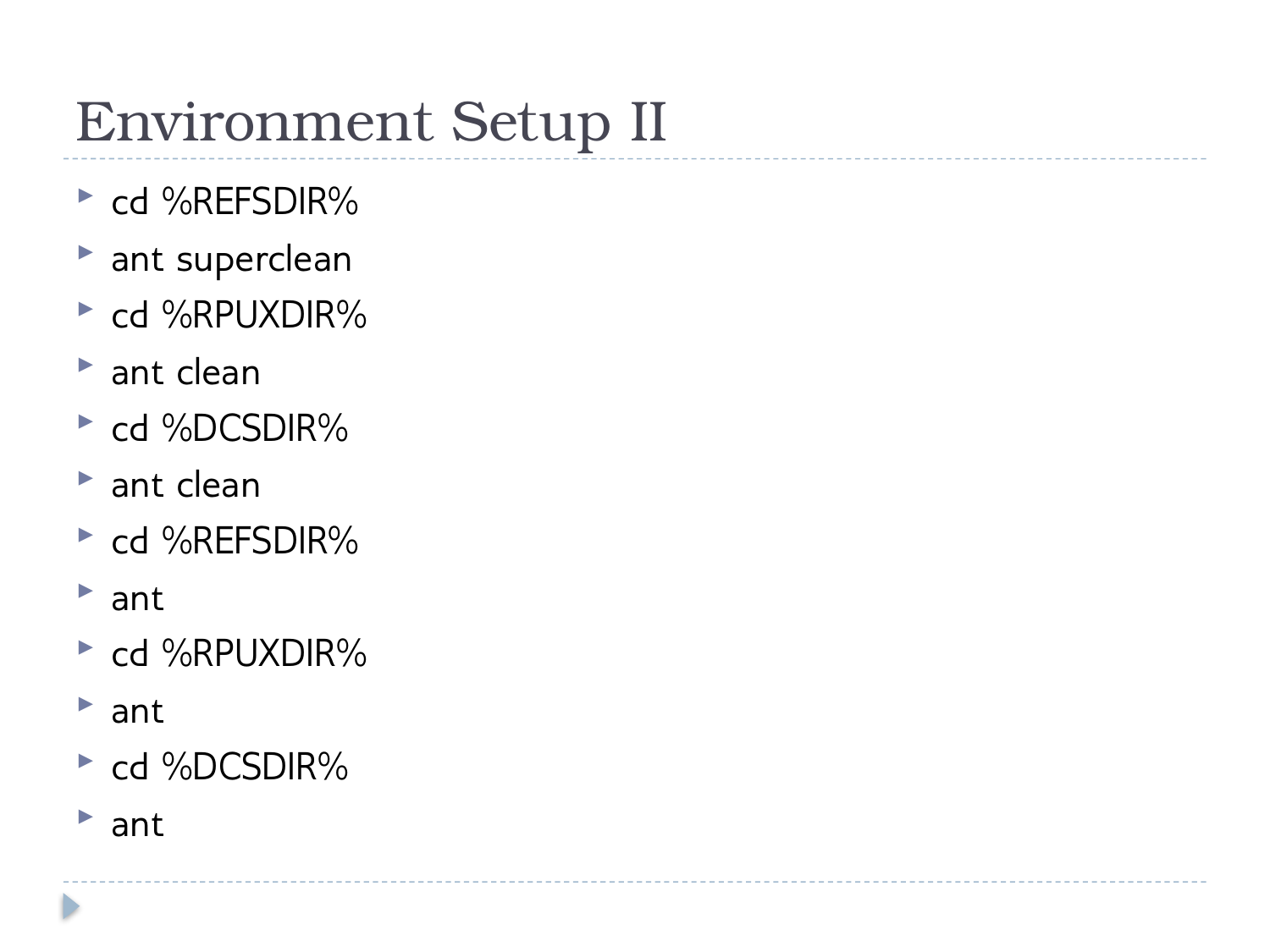

# Environment Setup II
cd %REFSDIR%
ant superclean
cd %RPUXDIR%
ant clean
cd %DCSDIR%
ant clean
cd %REFSDIR%
ant
cd %RPUXDIR%
ant
cd %DCSDIR%
ant